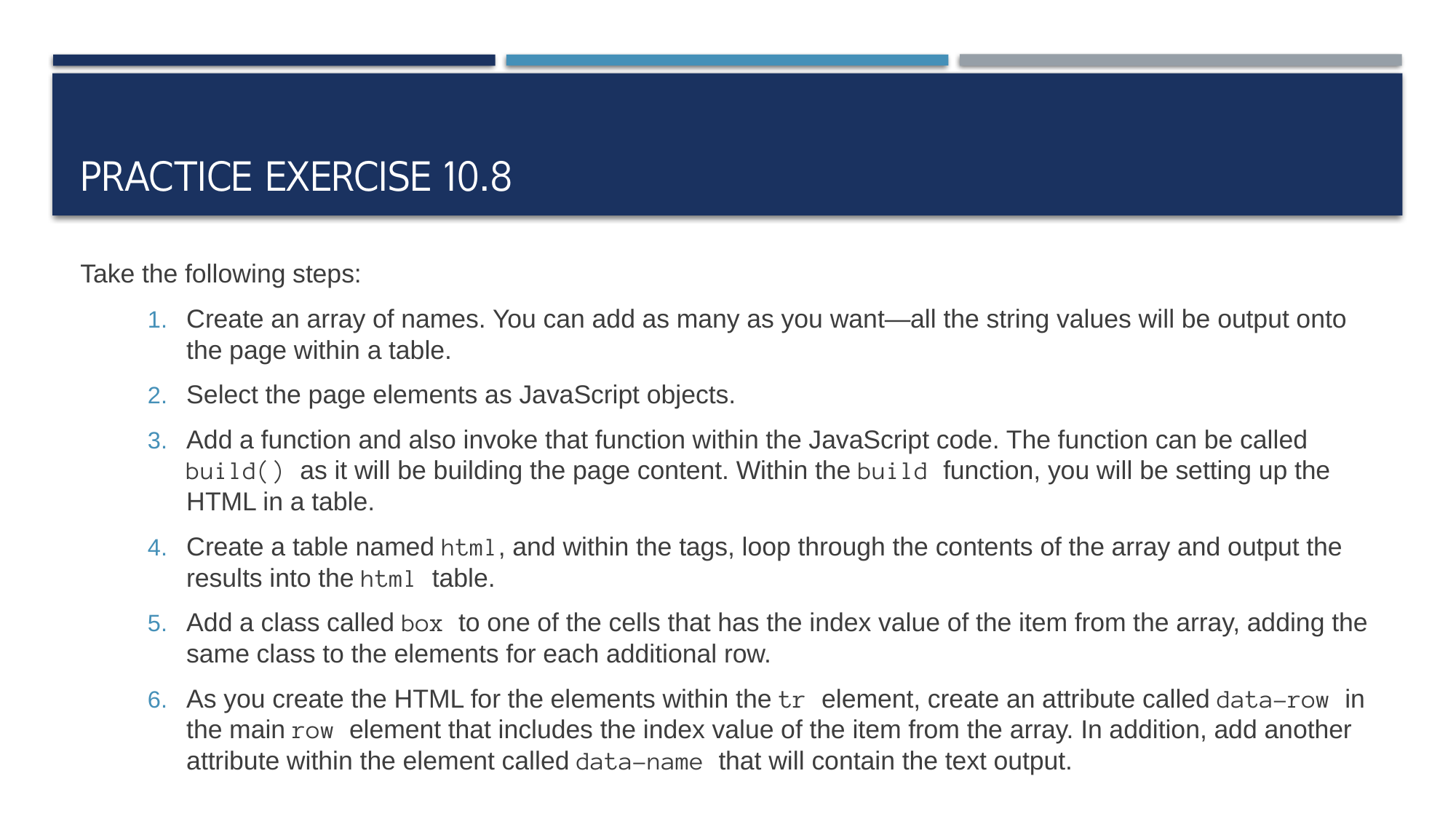

# Practice exercise 10.8
Take the following steps:
Create an array of names. You can add as many as you want—all the string values will be output onto the page within a table.
Select the page elements as JavaScript objects.
Add a function and also invoke that function within the JavaScript code. The function can be called build() as it will be building the page content. Within the build function, you will be setting up the HTML in a table.
Create a table named html, and within the tags, loop through the contents of the array and output the results into the html table.
Add a class called box to one of the cells that has the index value of the item from the array, adding the same class to the elements for each additional row.
As you create the HTML for the elements within the tr element, create an attribute called data-row in the main row element that includes the index value of the item from the array. In addition, add another attribute within the element called data-name that will contain the text output.